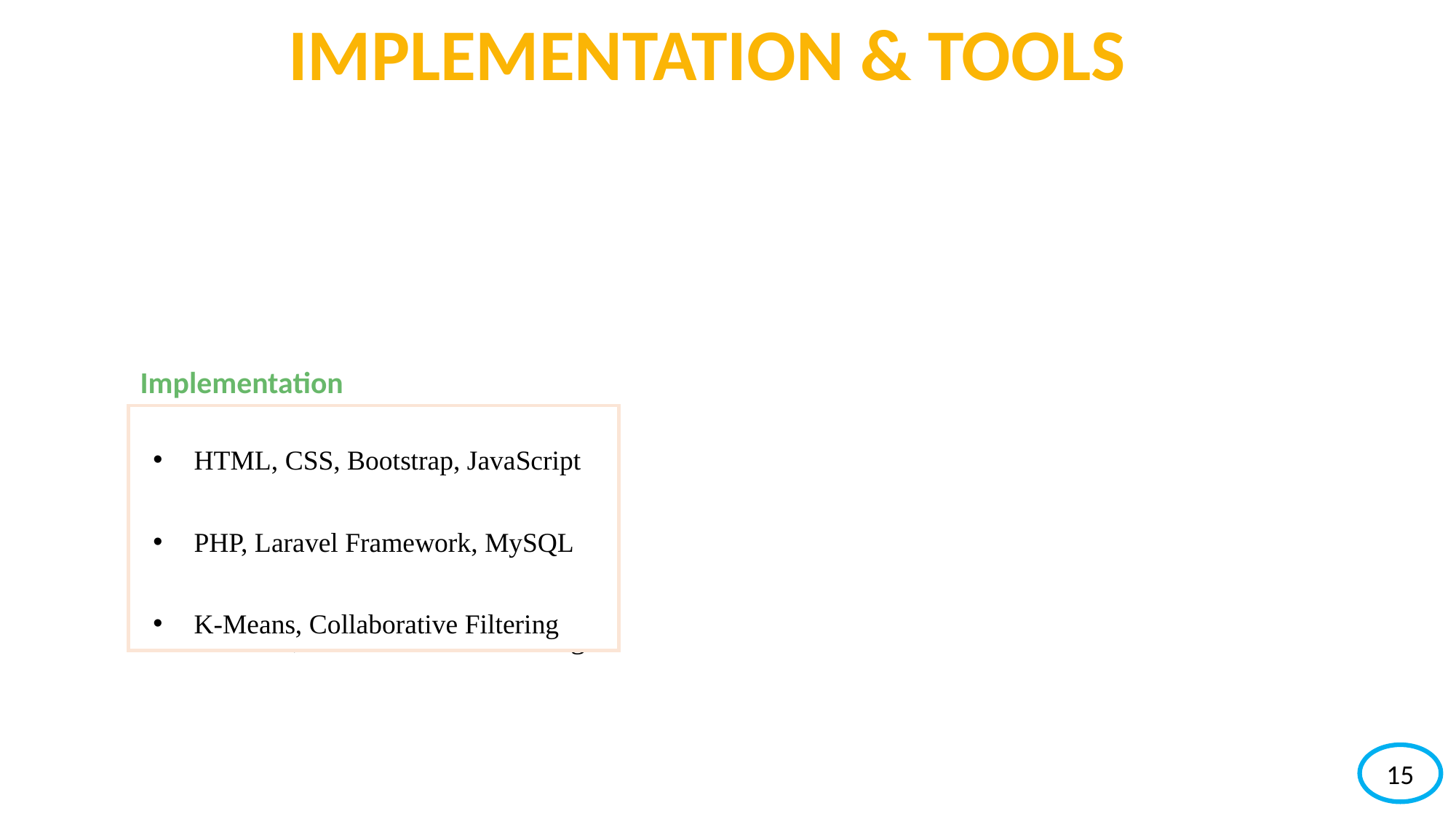

IMPLEMENTATION & TOOLS
Implementation
HTML, CSS, Bootstrap, JavaScript
PHP, Laravel Framework, MySQL
K-Means, Collaborative Filtering
HTML, CSS, Bootstrap, JavaScript
PHP, Laravel Framework, MySQL
K-Means, Collaborative Filtering

15